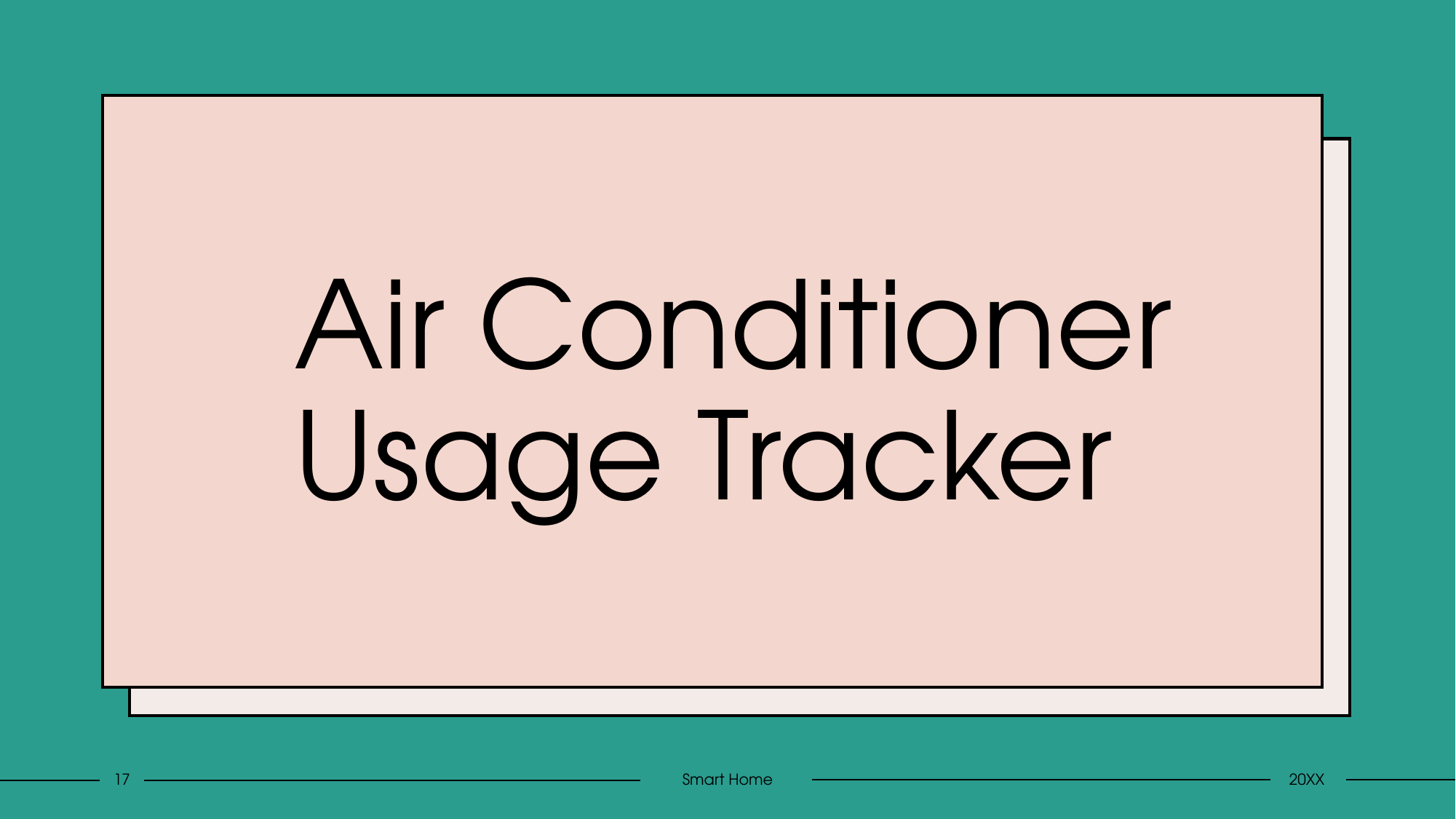

# Air Conditioner Usage Tracker

17
Smart Home
20XX